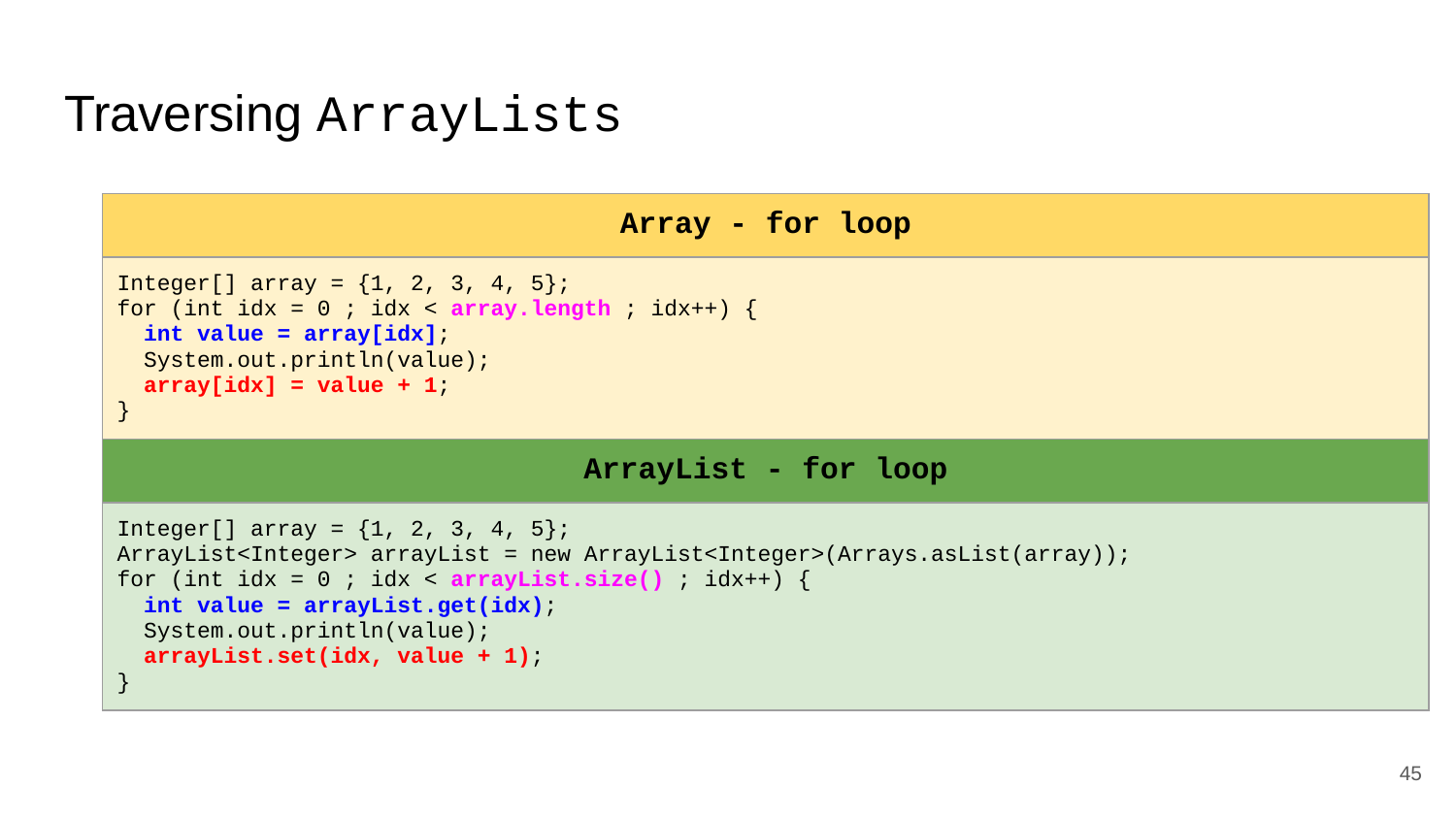

# Traversing ArrayLists
| Array - for loop |
| --- |
| Integer[] array = {1, 2, 3, 4, 5}; for (int idx = 0 ; idx < array.length ; idx++) { int value = array[idx]; System.out.println(value); array[idx] = value + 1; } |
| ArrayList - for loop |
| Integer[] array = {1, 2, 3, 4, 5}; ArrayList<Integer> arrayList = new ArrayList<Integer>(Arrays.asList(array)); for (int idx = 0 ; idx < arrayList.size() ; idx++) { int value = arrayList.get(idx); System.out.println(value); arrayList.set(idx, value + 1); } |
45